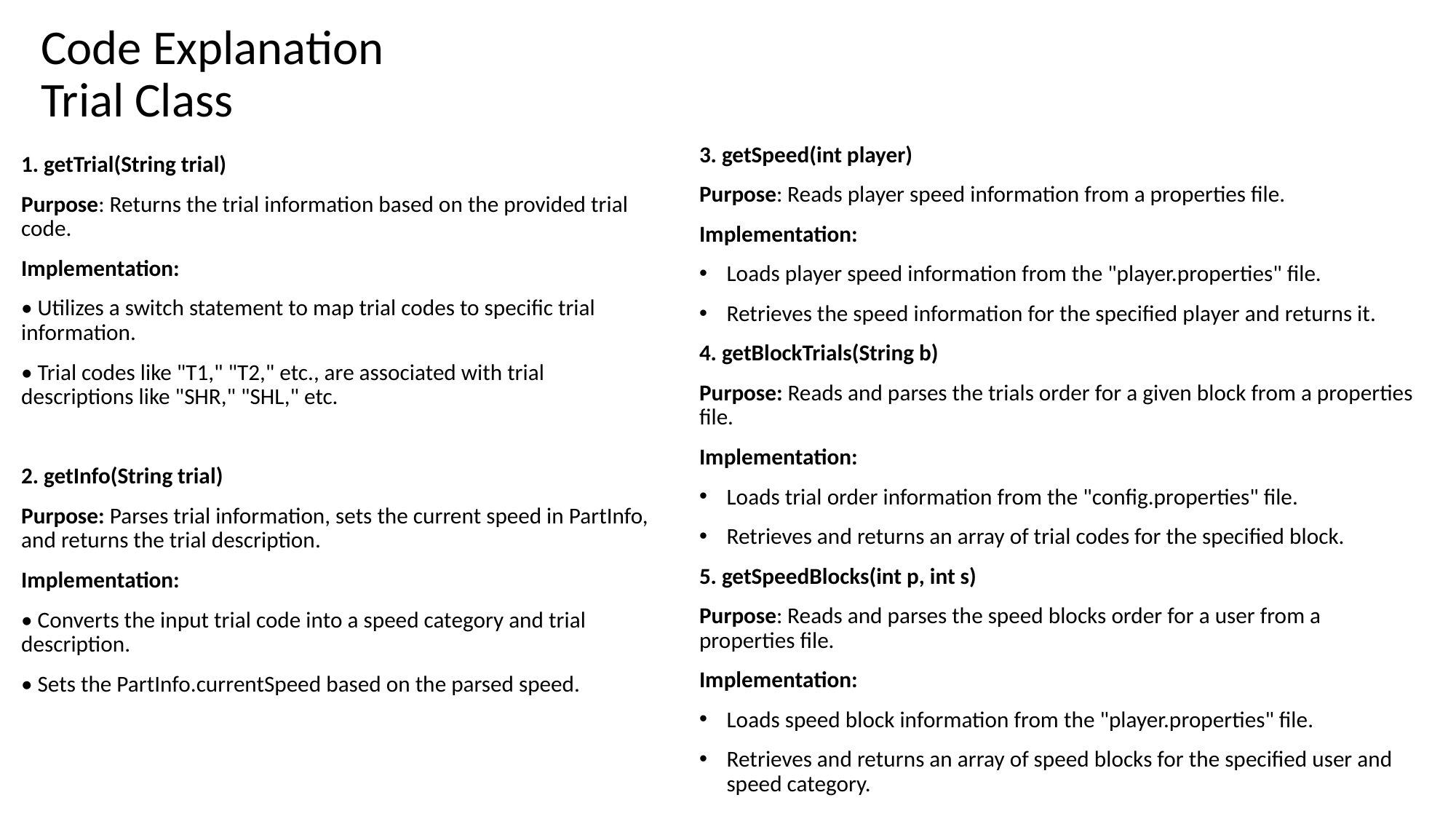

# Code Explanation Trial Class
3. getSpeed(int player)
Purpose: Reads player speed information from a properties file.
Implementation:
Loads player speed information from the "player.properties" file.
Retrieves the speed information for the specified player and returns it.
4. getBlockTrials(String b)
Purpose: Reads and parses the trials order for a given block from a properties file.
Implementation:
Loads trial order information from the "config.properties" file.
Retrieves and returns an array of trial codes for the specified block.
5. getSpeedBlocks(int p, int s)
Purpose: Reads and parses the speed blocks order for a user from a properties file.
Implementation:
Loads speed block information from the "player.properties" file.
Retrieves and returns an array of speed blocks for the specified user and speed category.
1. getTrial(String trial)
Purpose: Returns the trial information based on the provided trial code.
Implementation:
• Utilizes a switch statement to map trial codes to specific trial information.
• Trial codes like "T1," "T2," etc., are associated with trial descriptions like "SHR," "SHL," etc.

2. getInfo(String trial)
Purpose: Parses trial information, sets the current speed in PartInfo, and returns the trial description.
Implementation:
• Converts the input trial code into a speed category and trial description.
• Sets the PartInfo.currentSpeed based on the parsed speed.